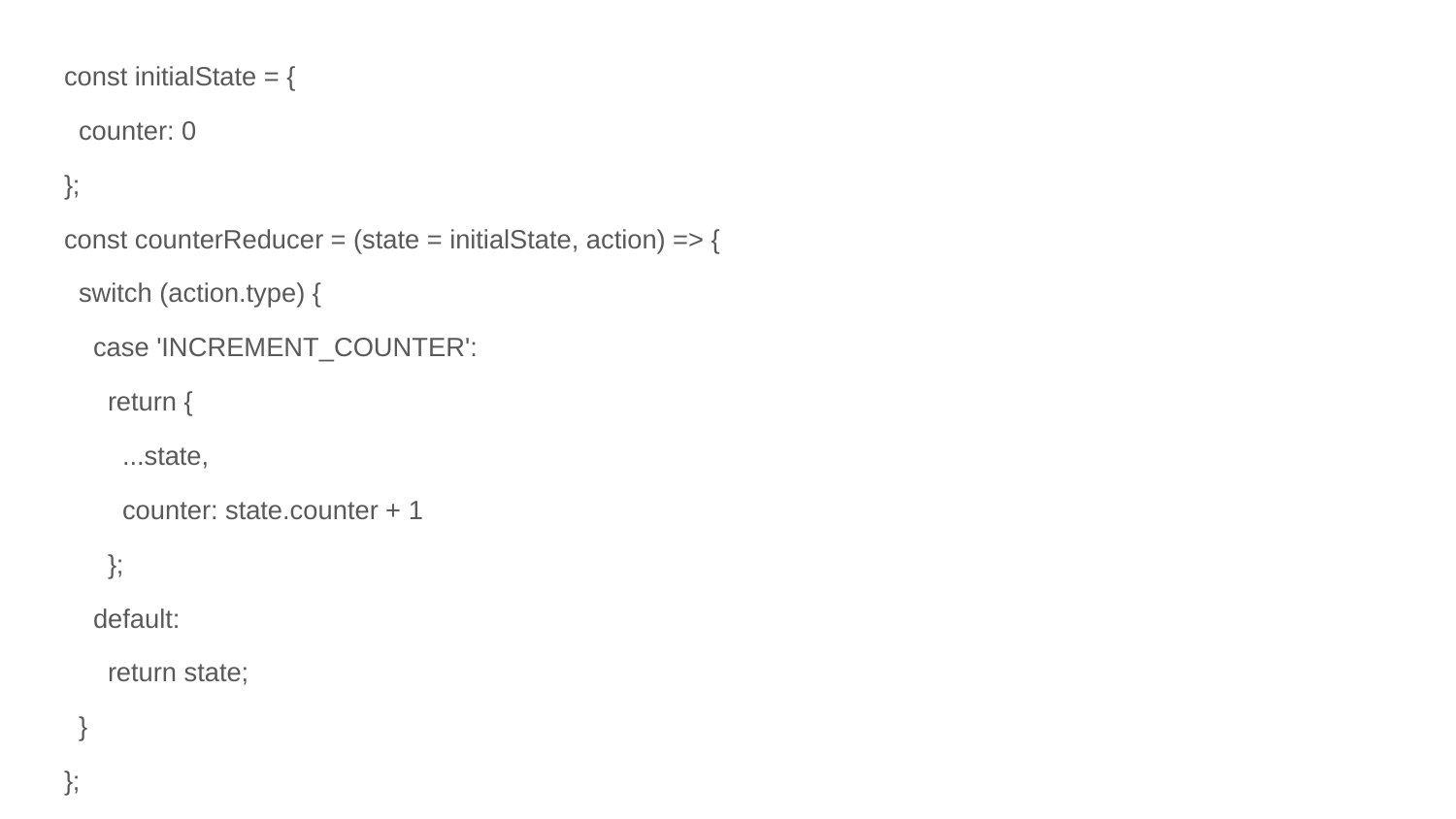

const initialState = {
  counter: 0
};
const counterReducer = (state = initialState, action) => {
  switch (action.type) {
    case 'INCREMENT_COUNTER':
      return {
        ...state,
        counter: state.counter + 1
      };
    default:
      return state;
  }
};